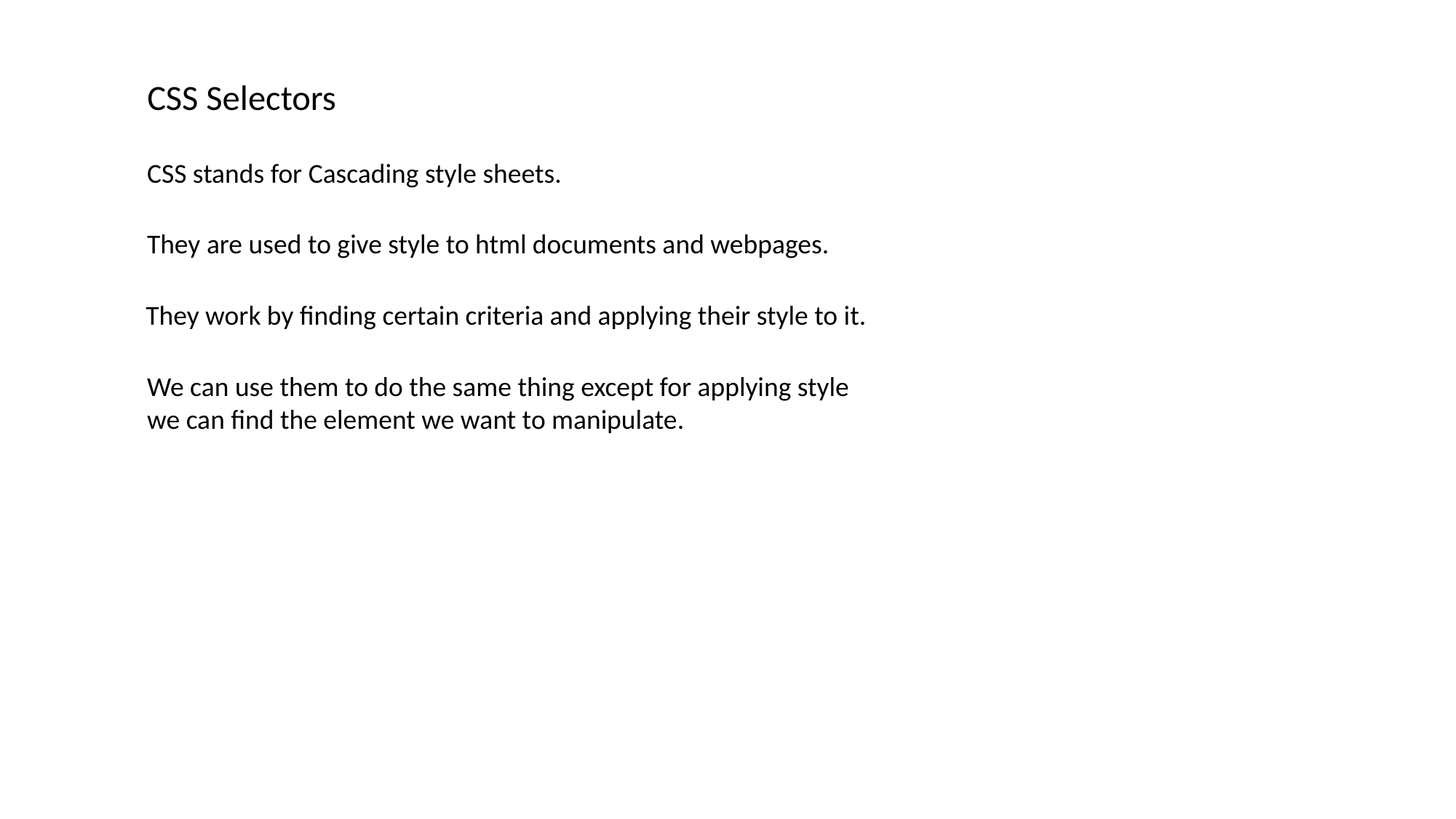

# CSS Selectors
CSS stands for Cascading style sheets.
They are used to give style to html documents and webpages.
They work by finding certain criteria and applying their style to it.
We can use them to do the same thing except for applying style we can find the element we want to manipulate.